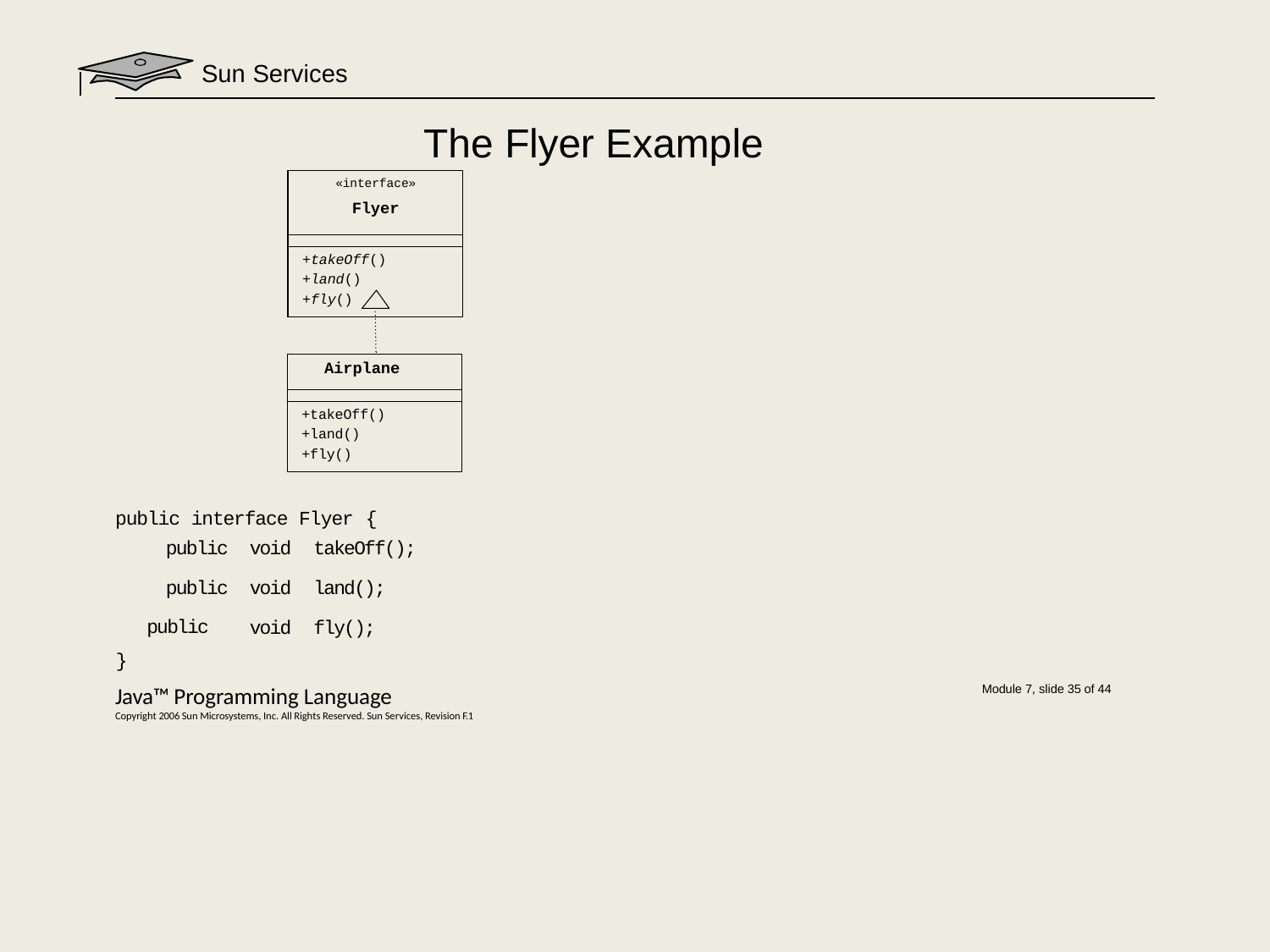

# Sun Services

The Flyer Example
| «interface» Flyer |
| --- |
|  |
| +takeOff() +land() +fly() |

| Airplane |
| --- |
|  |
| +takeOff() +land() +fly() |
public interface Flyer {
| public | void | takeOff(); |
| --- | --- | --- |
| public | void | land(); |
| public } | void | fly(); |
Java™ Programming Language
Copyright 2006 Sun Microsystems, Inc. All Rights Reserved. Sun Services, Revision F.1
Module 7, slide 35 of 44